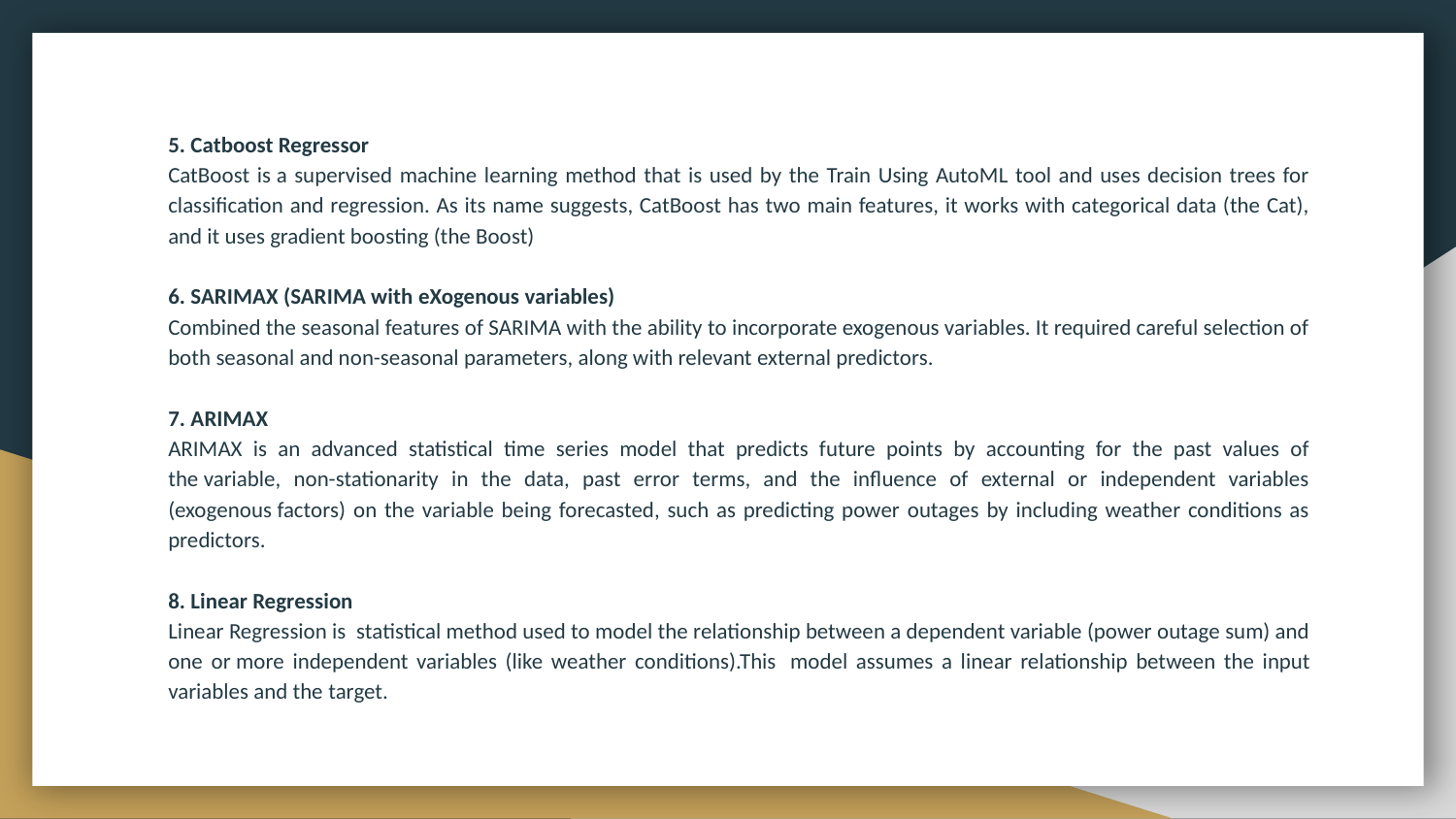

5. Catboost Regressor
CatBoost is a supervised machine learning method that is used by the Train Using AutoML tool and uses decision trees for classification and regression. As its name suggests, CatBoost has two main features, it works with categorical data (the Cat), and it uses gradient boosting (the Boost)

6. SARIMAX (SARIMA with eXogenous variables)
Combined the seasonal features of SARIMA with the ability to incorporate exogenous variables. It required careful selection of both seasonal and non-seasonal parameters, along with relevant external predictors.

7. ARIMAX
ARIMAX is an advanced statistical time series model that predicts future points by accounting for the past values of the variable, non-stationarity in the data, past error terms, and the influence of external or independent variables (exogenous factors) on the variable being forecasted, such as predicting power outages by including weather conditions as predictors.

8. Linear Regression
Linear Regression is  statistical method used to model the relationship between a dependent variable (power outage sum) and one or more independent variables (like weather conditions).This  model assumes a linear relationship between the input variables and the target.